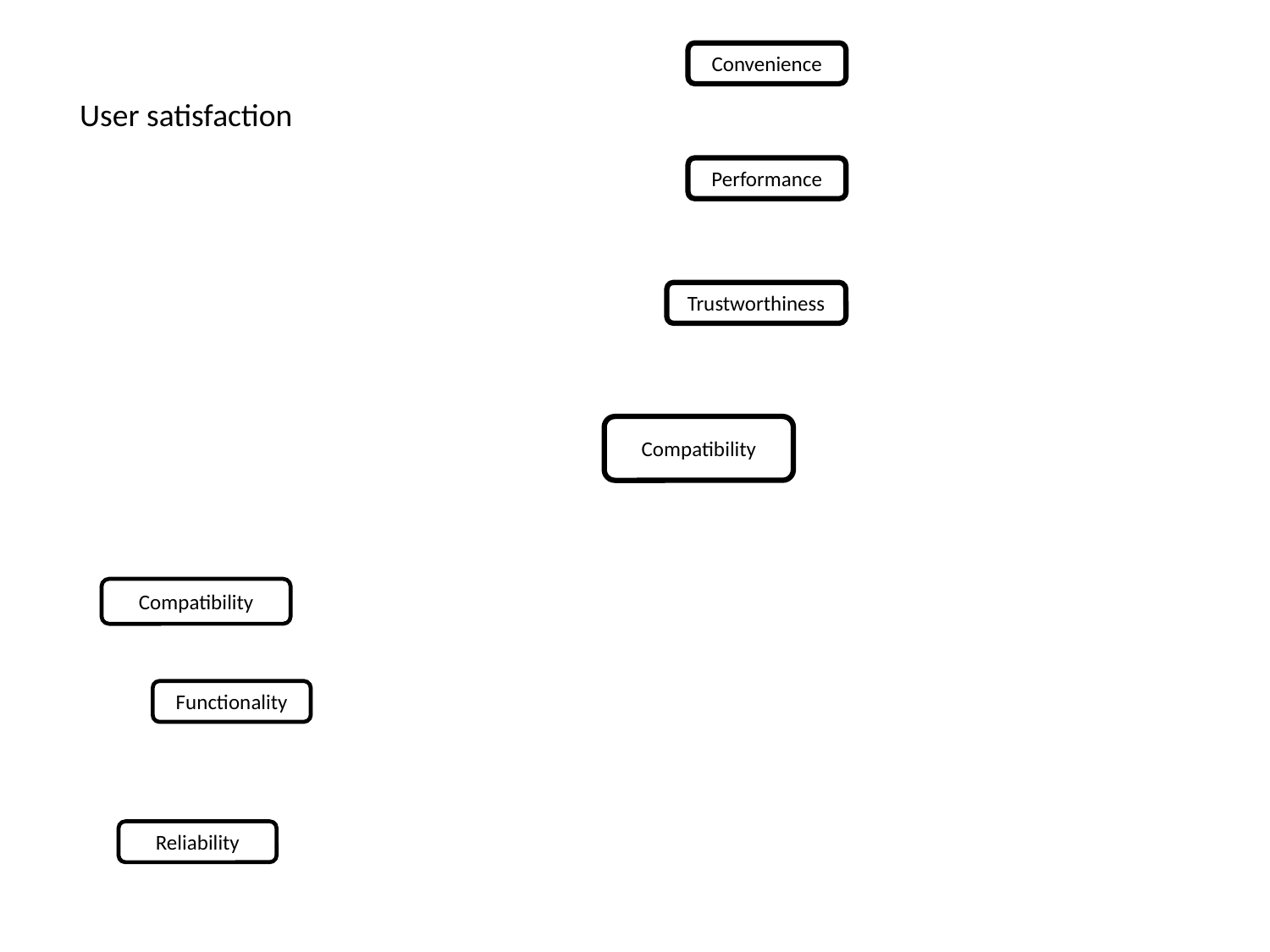

Convenience
User satisfaction
Performance
Trustworthiness
Compatibility
Compatibility
Functionality
Reliability